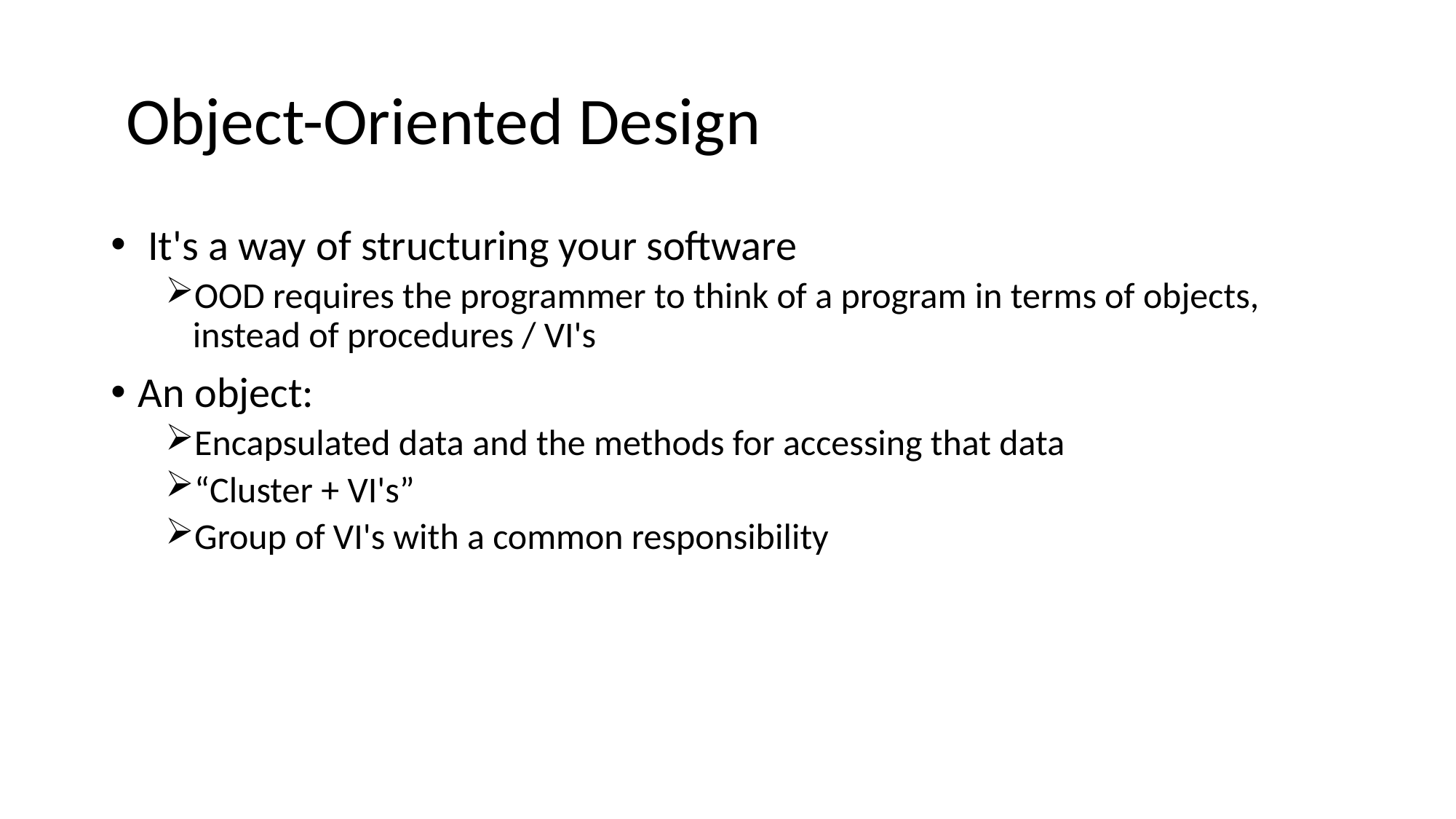

# Object-Oriented Design
 It's a way of structuring your software
OOD requires the programmer to think of a program in terms of objects, instead of procedures / VI's
An object:
Encapsulated data and the methods for accessing that data
“Cluster + VI's”
Group of VI's with a common responsibility